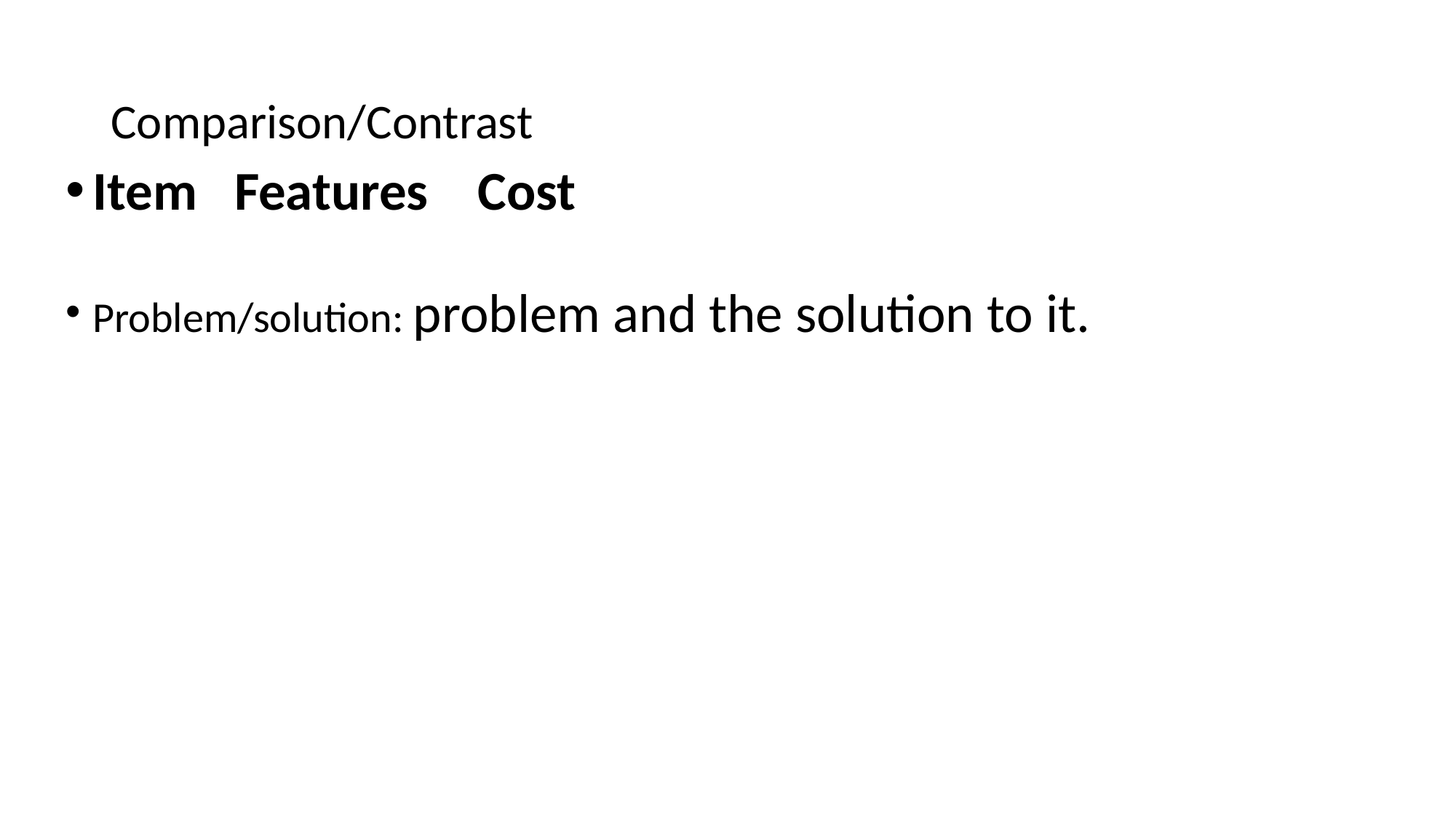

# Comparison/Contrast
Item   Features    Cost

Problem/solution: problem and the solution to it.